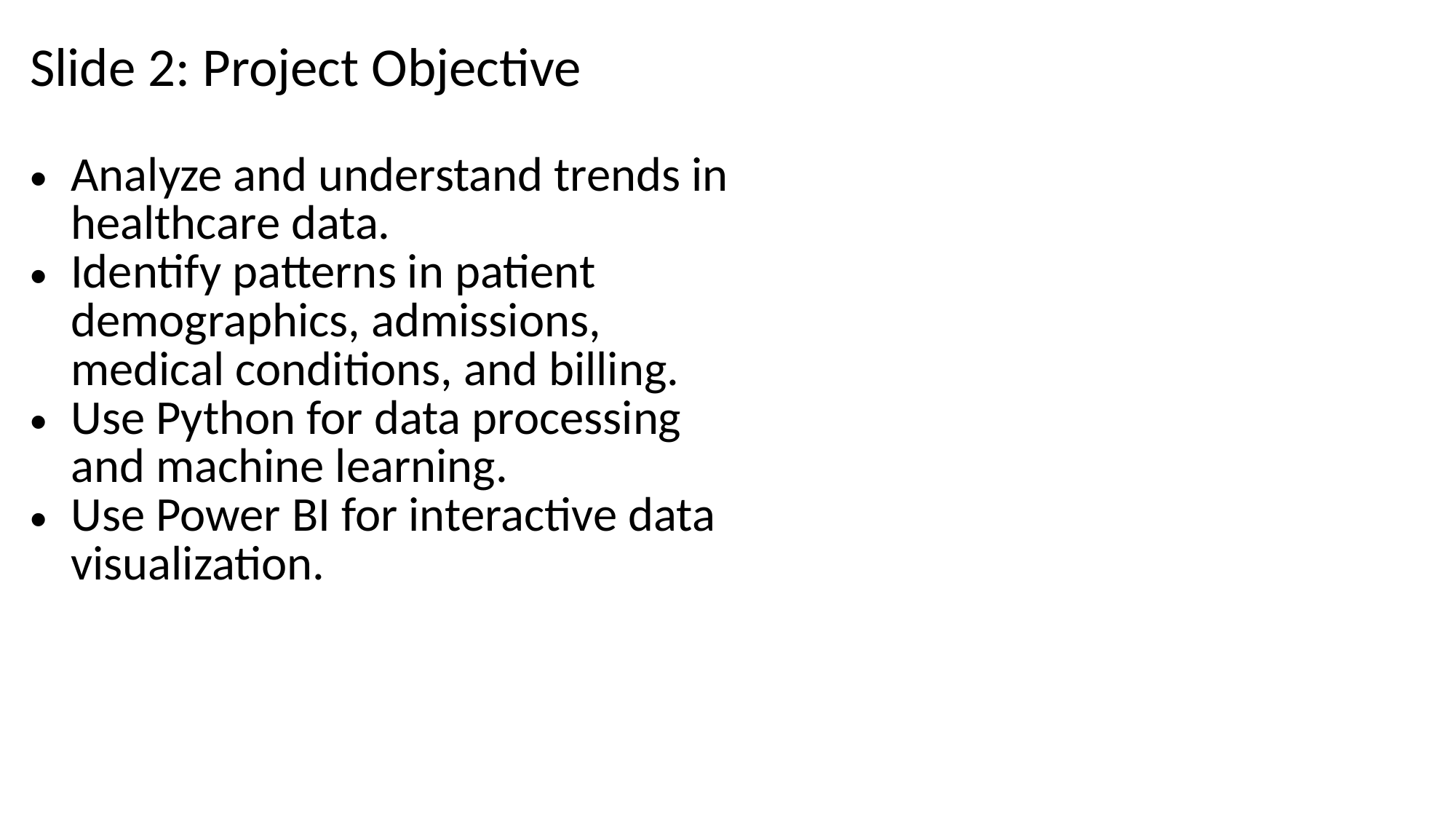

| Slide 2: Project Objective Analyze and understand trends in healthcare data. Identify patterns in patient demographics, admissions, medical conditions, and billing. Use Python for data processing and machine learning. Use Power BI for interactive data visualization. |  |
| --- | --- |
|  |  |
|  |  |
|  |  |
|  |  |